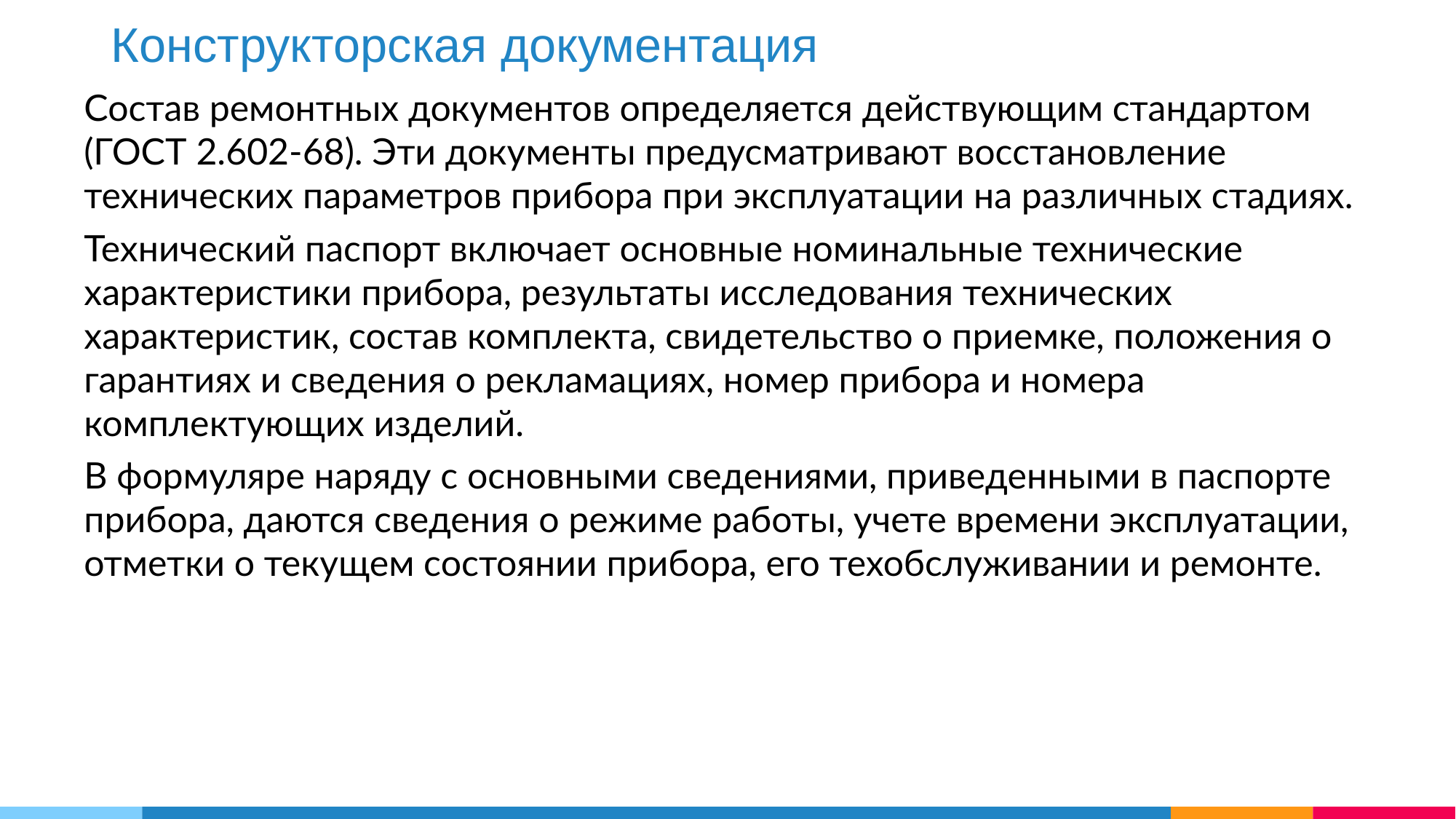

Конструкторская документация

Состав ремонтных документов определяется действующим стандартом (ГОСТ 2.602-68). Эти документы предусматривают восстановление технических параметров прибора при эксплуатации на различных стадиях.
Технический паспорт включает основные номинальные технические характеристики прибора, результаты исследования технических характеристик, состав комплекта, свидетельство о приемке, положения о гарантиях и сведения о рекламациях, номер прибора и номера комплектующих изделий.
В формуляре наряду с основными сведениями, приведенными в паспорте прибора, даются сведения о режиме работы, учете времени эксплуатации, отметки о текущем состоянии прибора, его техобслуживании и ремонте.